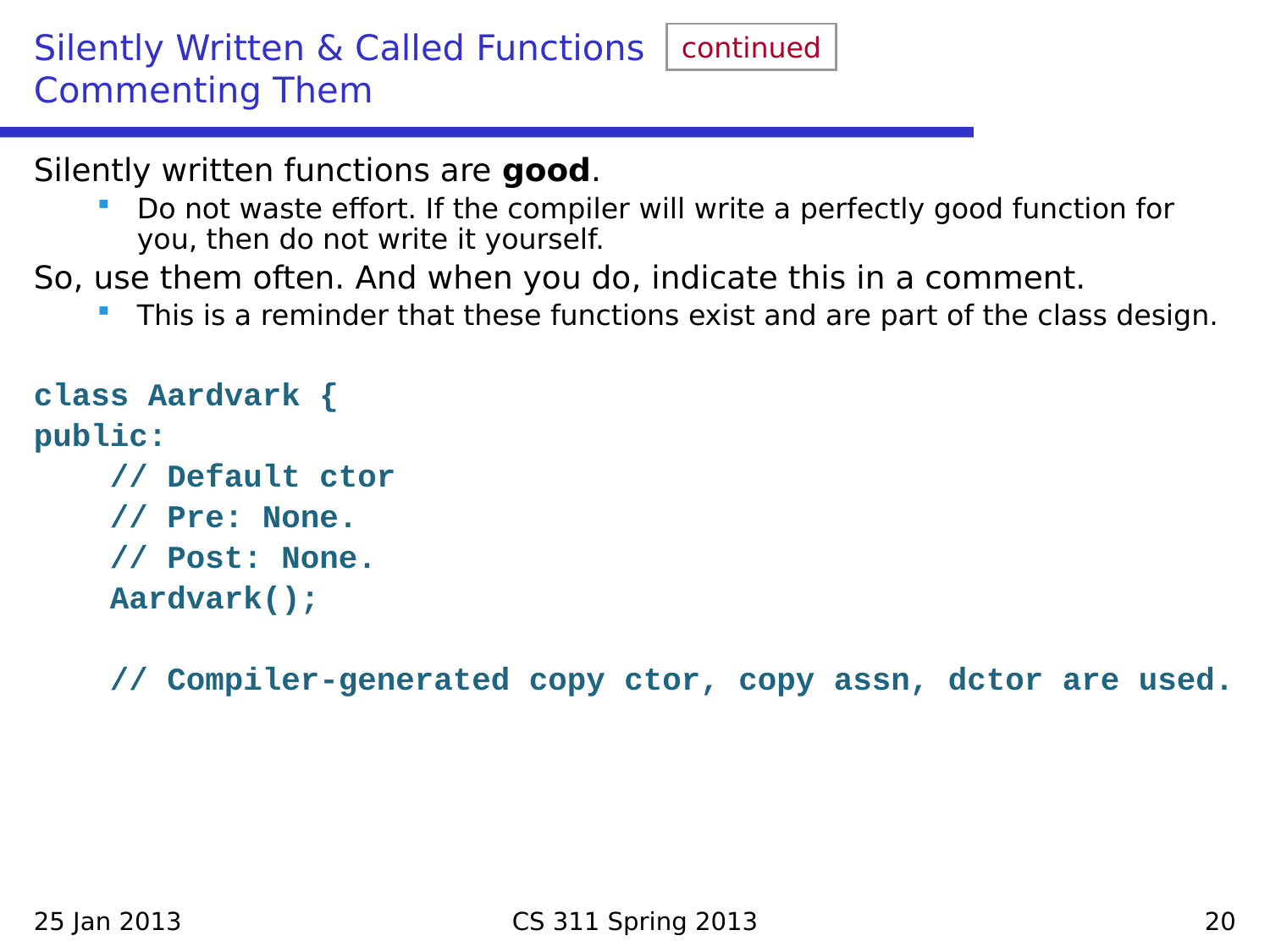

# Silently Written & Called Functions Commenting Them
continued
Silently written functions are good.
Do not waste effort. If the compiler will write a perfectly good function for you, then do not write it yourself.
So, use them often. And when you do, indicate this in a comment.
This is a reminder that these functions exist and are part of the class design.

class Aardvark {
public:
    // Default ctor
    // Pre: None.
    // Post: None.
    Aardvark();

    // Compiler-generated copy ctor, copy assn, dctor are used.
25 Jan 2013
CS 311 Spring 2013
20